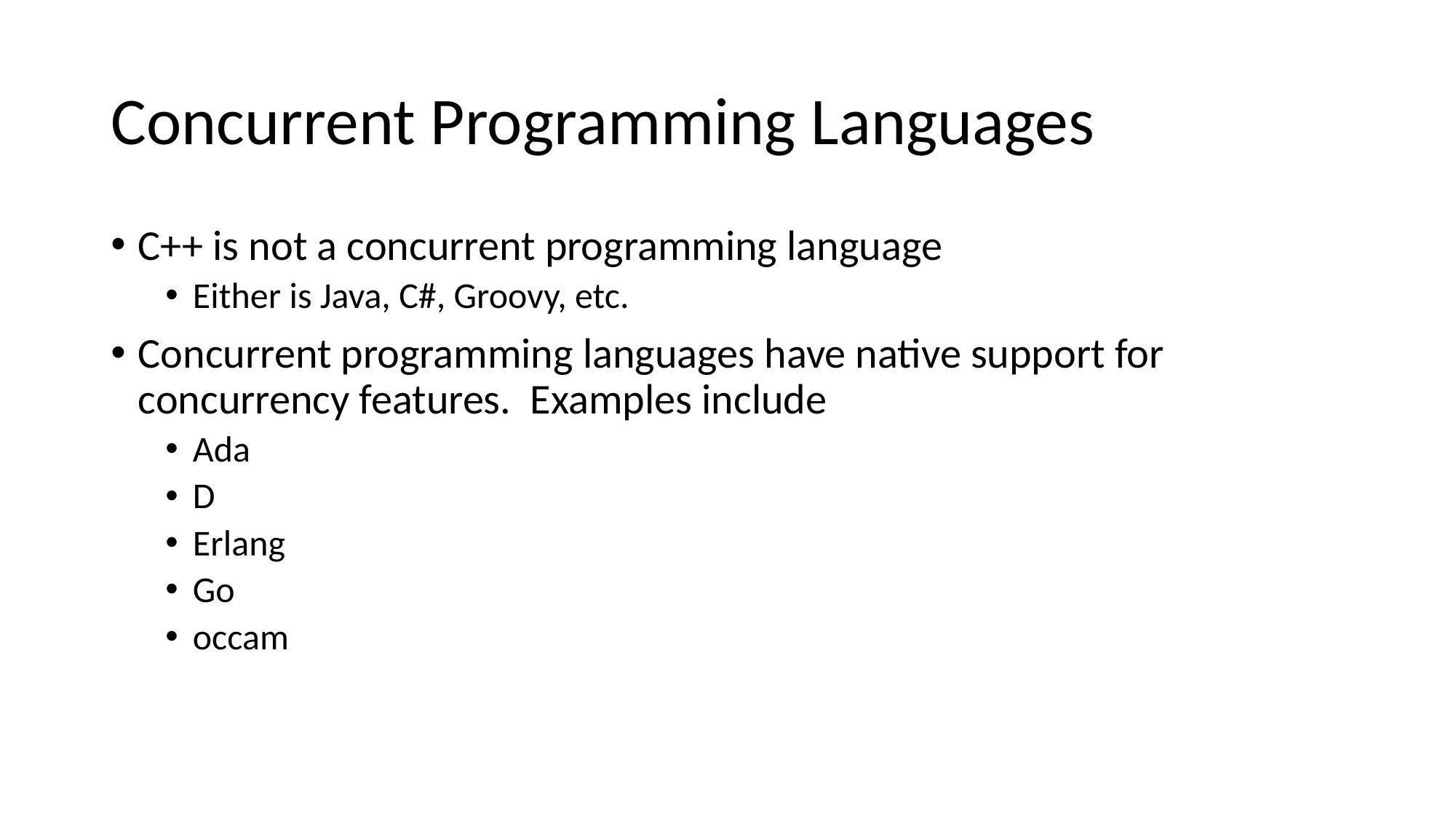

# Concurrent Programming Languages
C++ is not a concurrent programming language
Either is Java, C#, Groovy, etc.
Concurrent programming languages have native support for concurrency features.  Examples include
Ada
D
Erlang
Go
occam